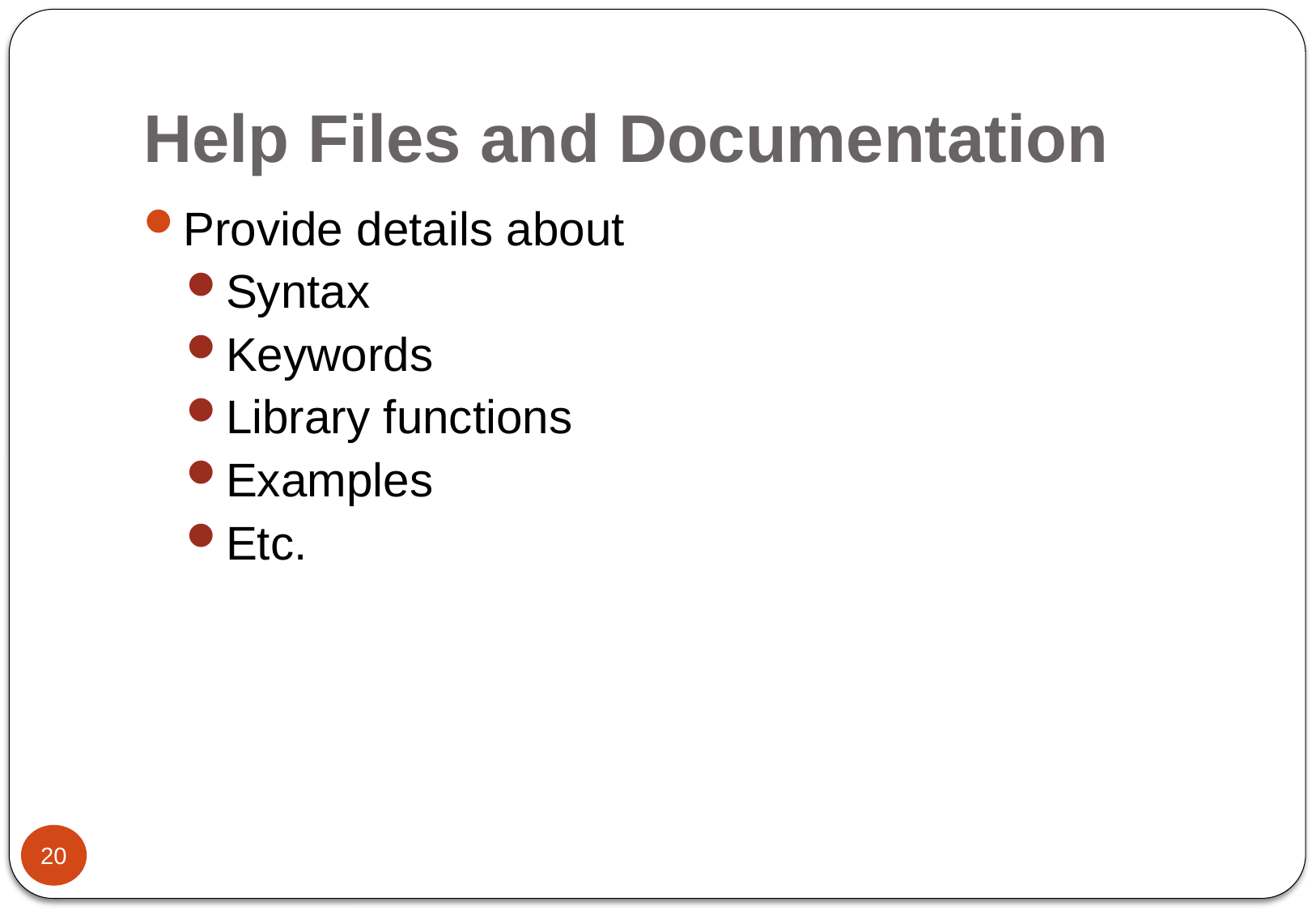

# Help Files and Documentation
Provide details about
Syntax
Keywords
Library functions
Examples
Etc.

20